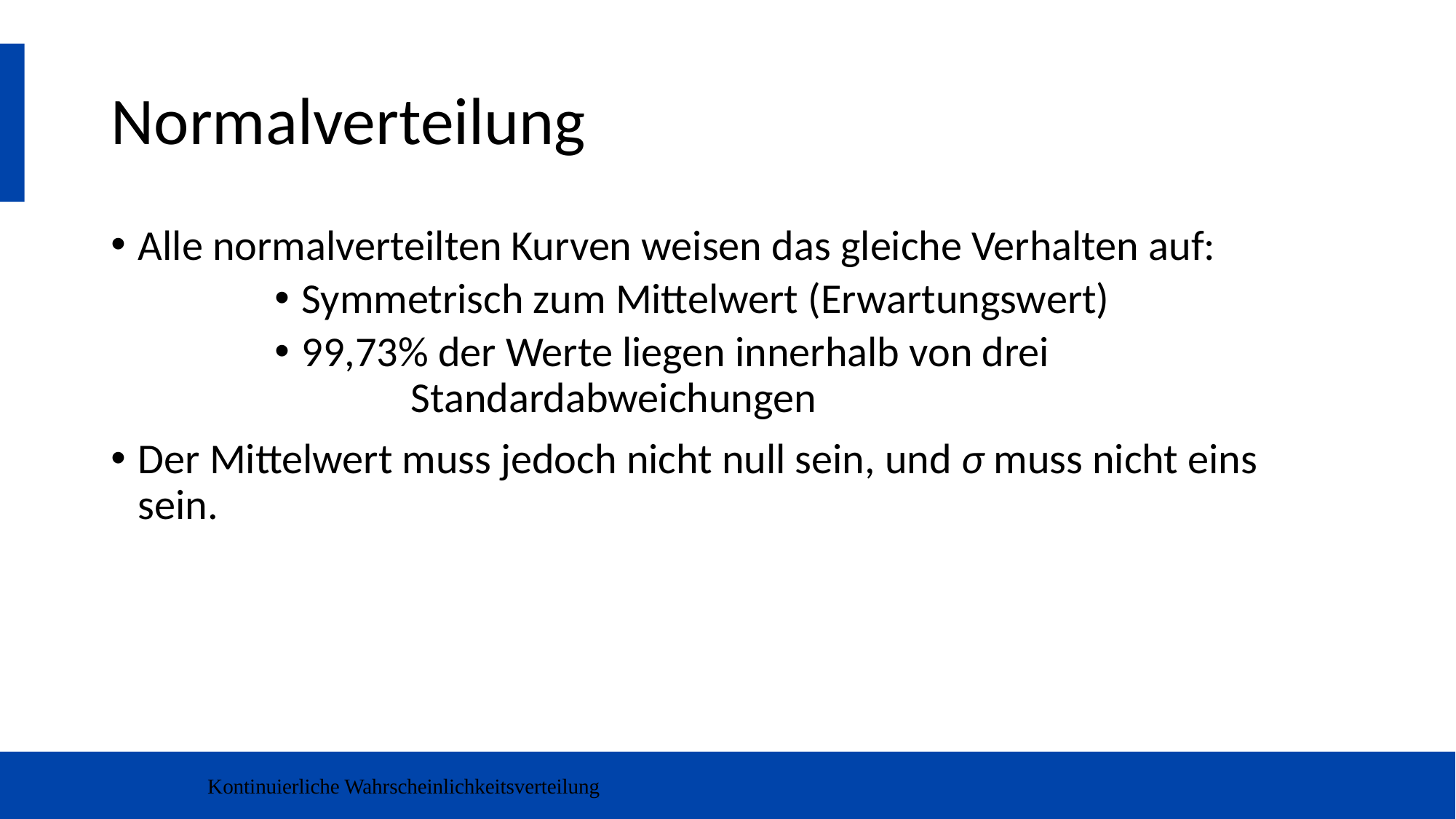

# Normalverteilung
Alle normalverteilten Kurven weisen das gleiche Verhalten auf:
Symmetrisch zum Mittelwert (Erwartungswert)
99,73% der Werte liegen innerhalb von drei 				Standardabweichungen
Der Mittelwert muss jedoch nicht null sein, und σ muss nicht eins sein.
Kontinuierliche Wahrscheinlichkeitsverteilung